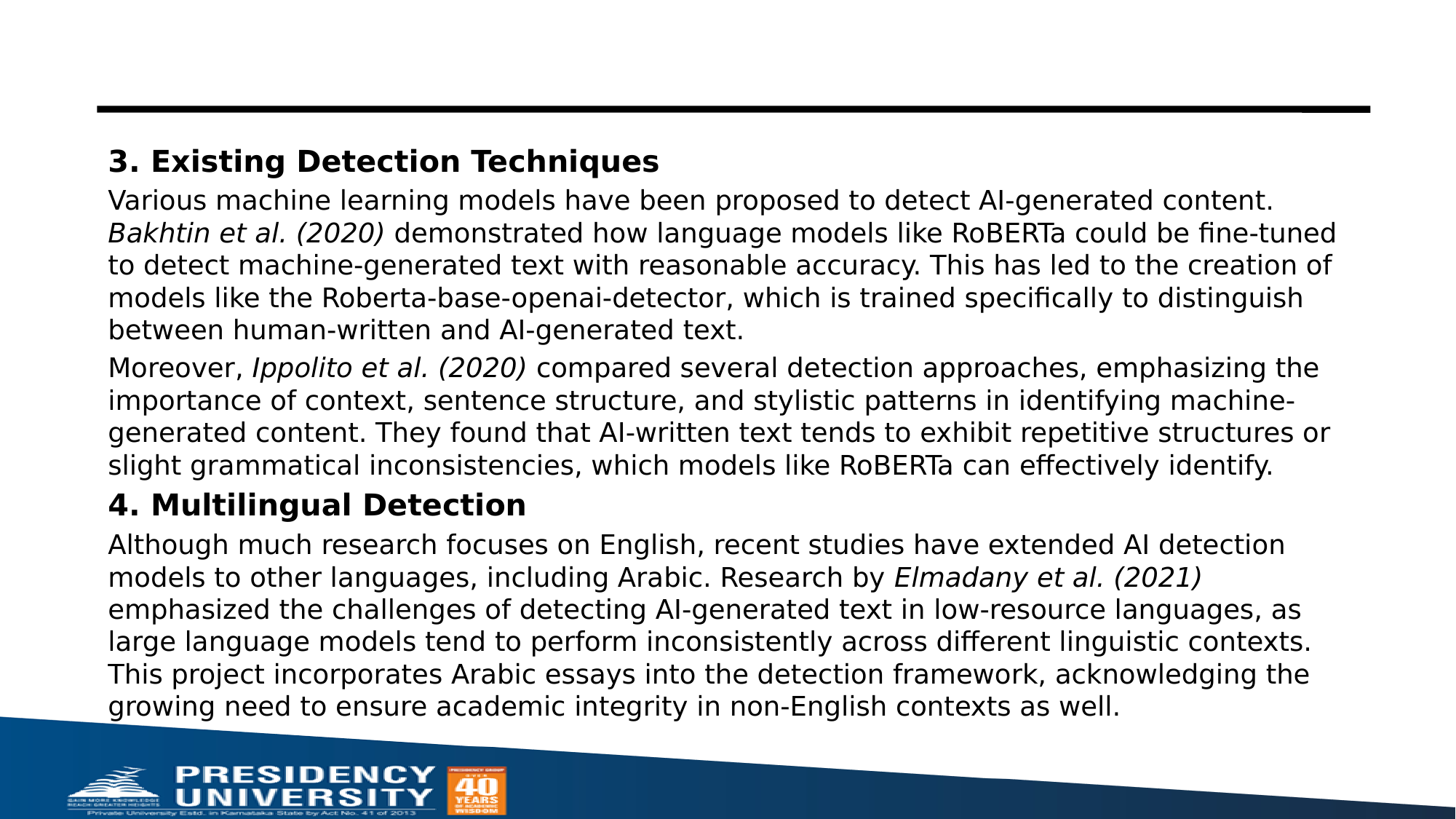

3. Existing Detection Techniques
Various machine learning models have been proposed to detect AI-generated content. Bakhtin et al. (2020) demonstrated how language models like RoBERTa could be fine-tuned to detect machine-generated text with reasonable accuracy. This has led to the creation of models like the Roberta-base-openai-detector, which is trained specifically to distinguish between human-written and AI-generated text.
Moreover, Ippolito et al. (2020) compared several detection approaches, emphasizing the importance of context, sentence structure, and stylistic patterns in identifying machine-generated content. They found that AI-written text tends to exhibit repetitive structures or slight grammatical inconsistencies, which models like RoBERTa can effectively identify.
4. Multilingual Detection
Although much research focuses on English, recent studies have extended AI detection models to other languages, including Arabic. Research by Elmadany et al. (2021) emphasized the challenges of detecting AI-generated text in low-resource languages, as large language models tend to perform inconsistently across different linguistic contexts. This project incorporates Arabic essays into the detection framework, acknowledging the growing need to ensure academic integrity in non-English contexts as well.